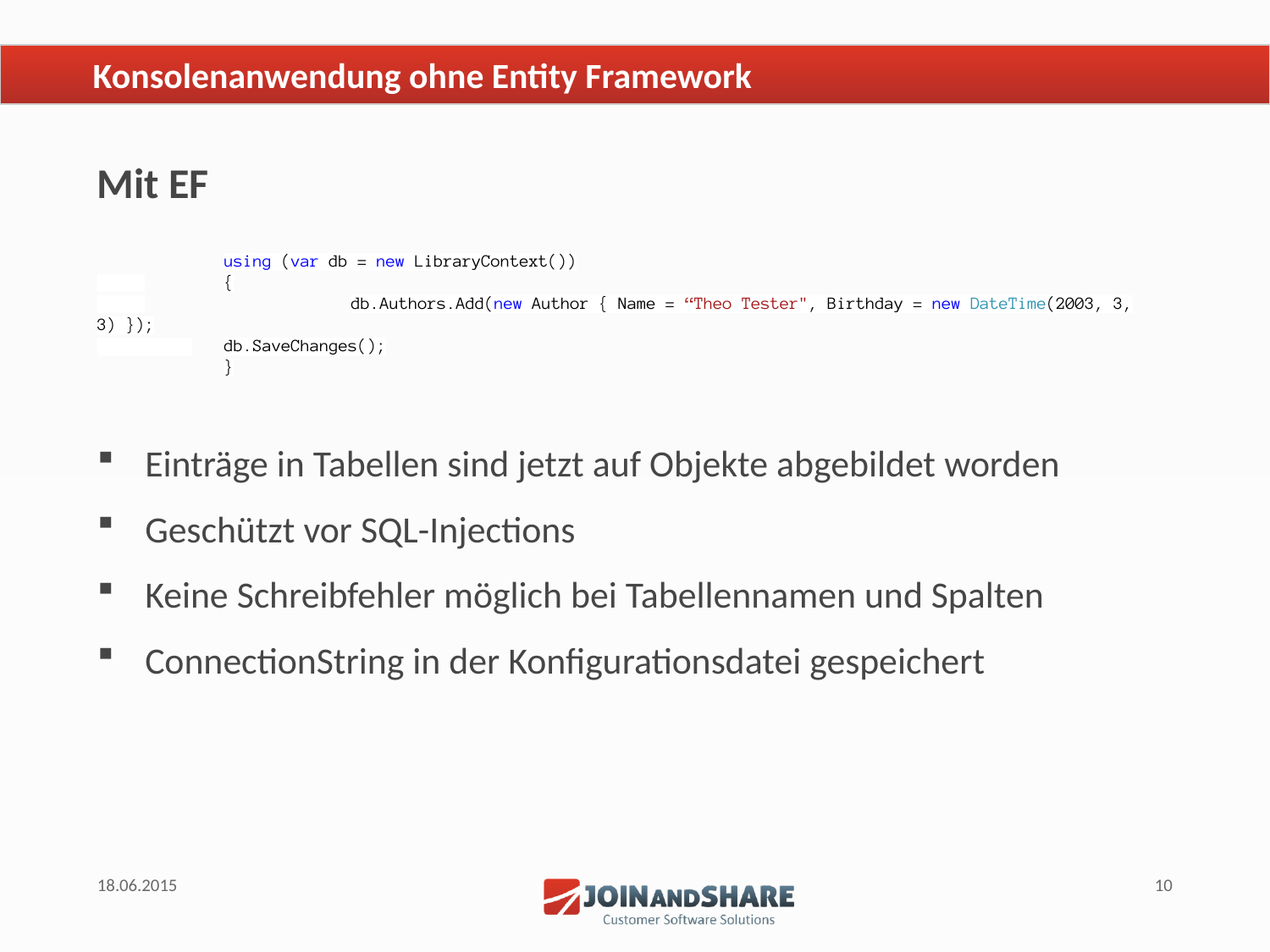

# Konsolenanwendung ohne Entity Framework
Mit EF

	using (var db = new LibraryContext())
     	{
     		db.Authors.Add(new Author { Name = “Theo Tester", Birthday = new DateTime(2003, 3, 3) });
          	db.SaveChanges();
	}

Einträge in Tabellen sind jetzt auf Objekte abgebildet worden
Geschützt vor SQL-Injections
Keine Schreibfehler möglich bei Tabellennamen und Spalten
ConnectionString in der Konfigurationsdatei gespeichert
18.06.2015
10